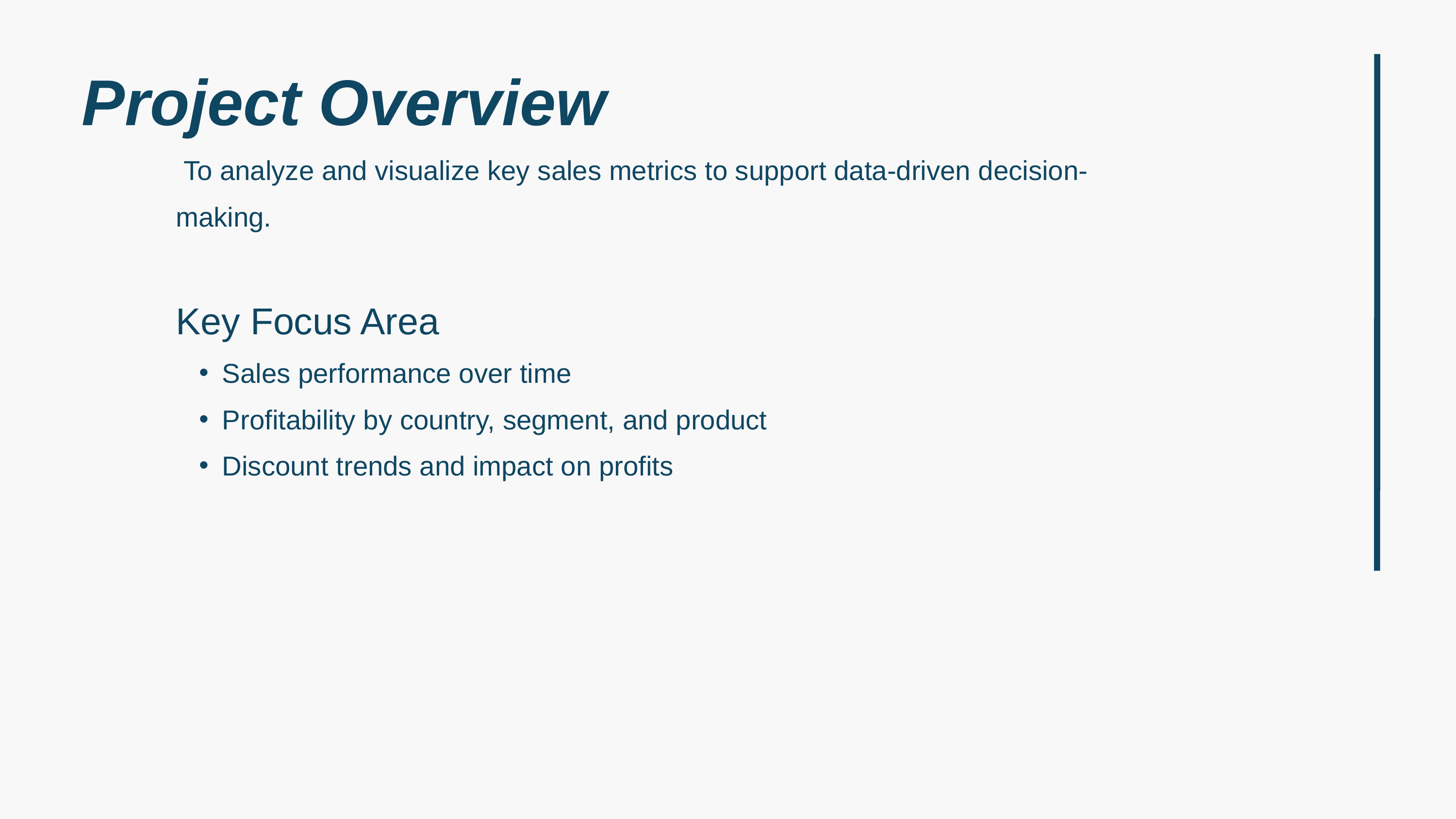

Project Overview

 To analyze and visualize key sales metrics to support data-driven decision-making.

Key Focus Area
Sales performance over time
Profitability by country, segment, and product
Discount trends and impact on profits